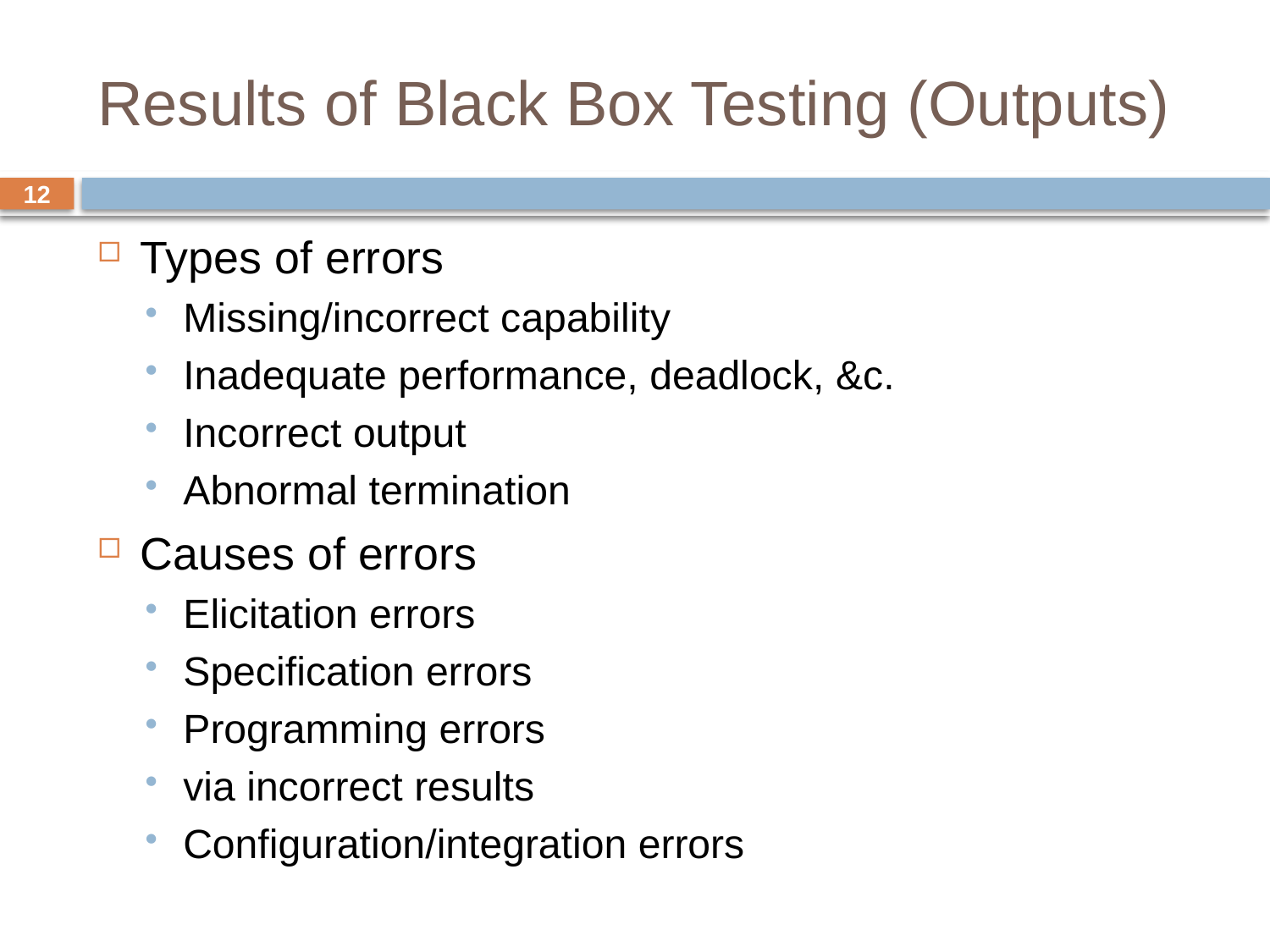

# Results of Black Box Testing (Outputs)
12
Types of errors
Missing/incorrect capability
Inadequate performance, deadlock, &c.
Incorrect output
Abnormal termination
Causes of errors
Elicitation errors
Specification errors
Programming errors
via incorrect results
Configuration/integration errors